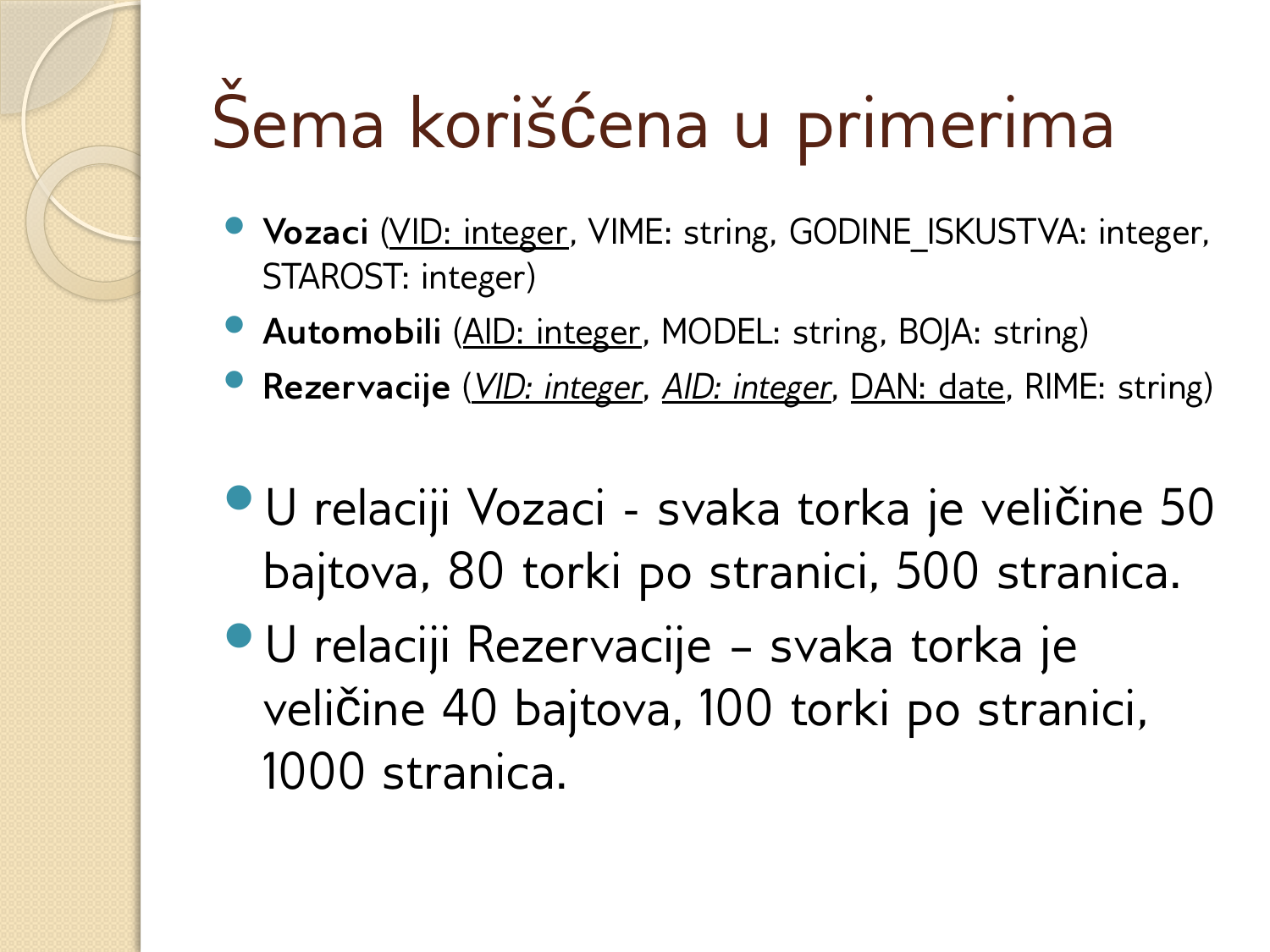

# Šema korišćena u primerima
Vozaci (VID: integer, VIME: string, GODINE_ISKUSTVA: integer, STAROST: integer)
Automobili (AID: integer, MODEL: string, BOJA: string)
Rezervacije (VID: integer, AID: integer, DAN: date, RIME: string)

U relaciji Vozaci - svaka torka je veličine 50 bajtova, 80 torki po stranici, 500 stranica.
U relaciji Rezervacije – svaka torka je veličine 40 bajtova, 100 torki po stranici, 1000 stranica.